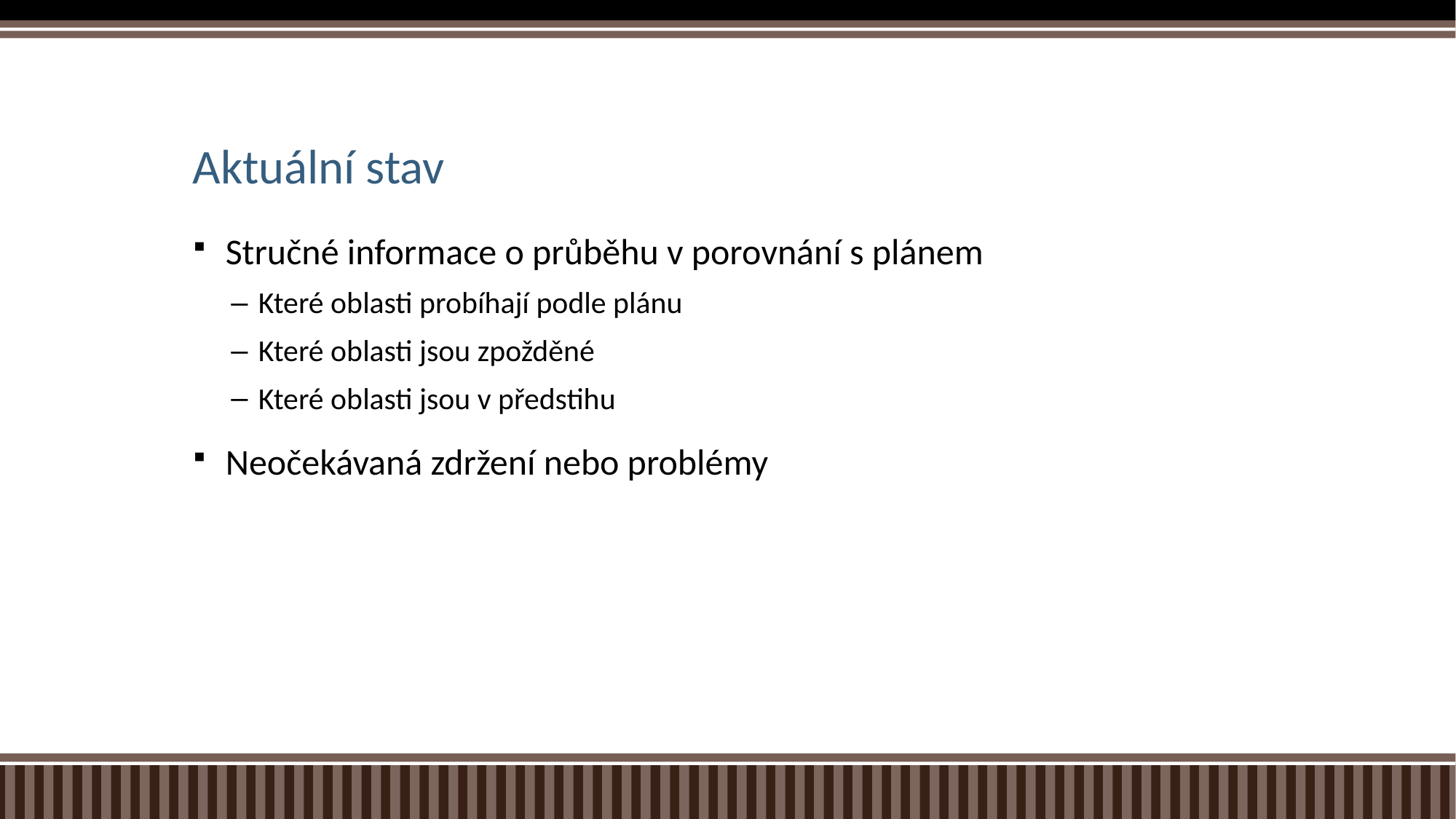

# Aktuální stav
Stručné informace o průběhu v porovnání s plánem
Které oblasti probíhají podle plánu
Které oblasti jsou zpožděné
Které oblasti jsou v předstihu
Neočekávaná zdržení nebo problémy